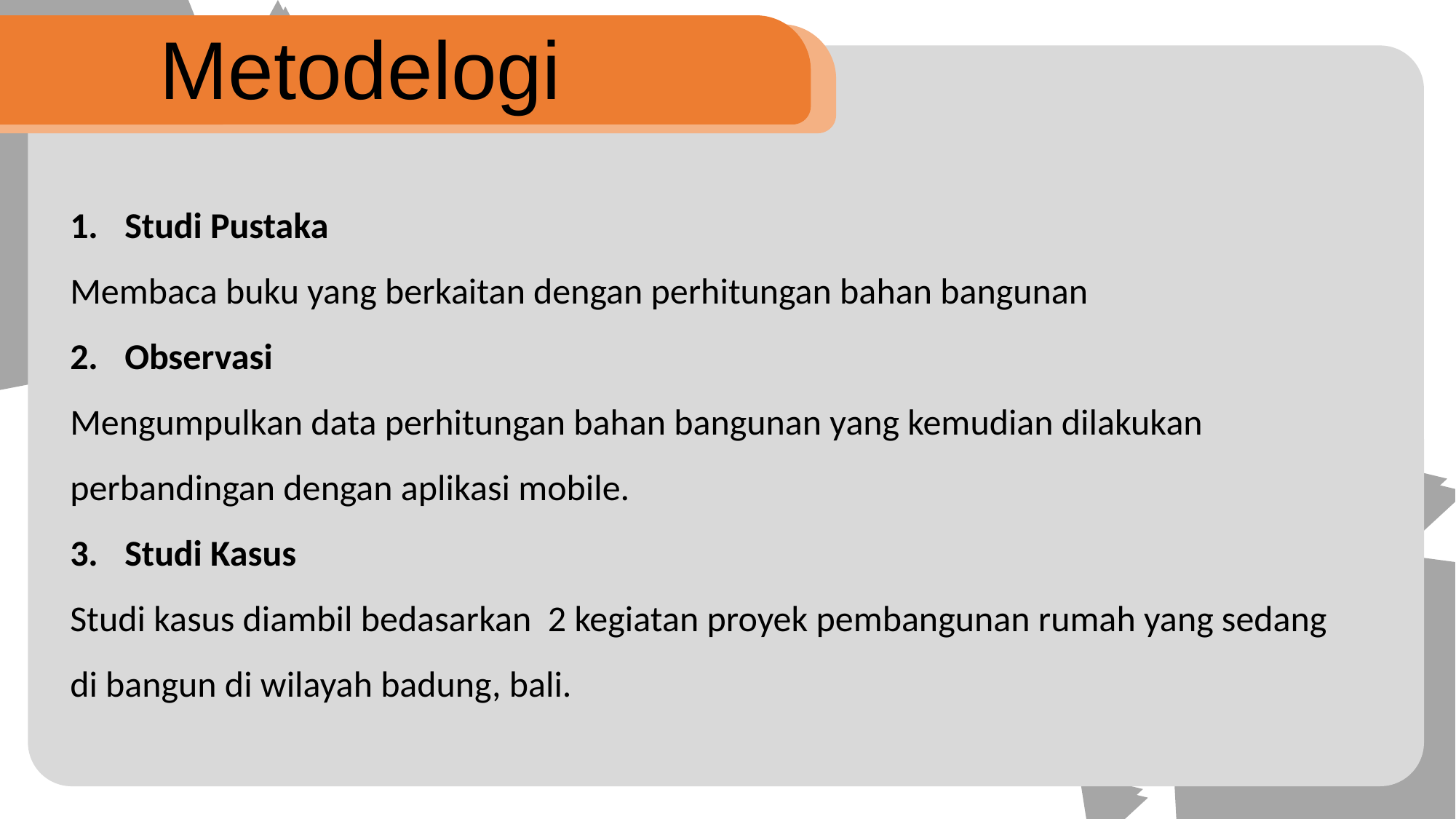

Metodelogi

Studi Pustaka
Membaca buku yang berkaitan dengan perhitungan bahan bangunan
Observasi
Mengumpulkan data perhitungan bahan bangunan yang kemudian dilakukan perbandingan dengan aplikasi mobile.
Studi Kasus
Studi kasus diambil bedasarkan  2 kegiatan proyek pembangunan rumah yang sedang di bangun di wilayah badung, bali.